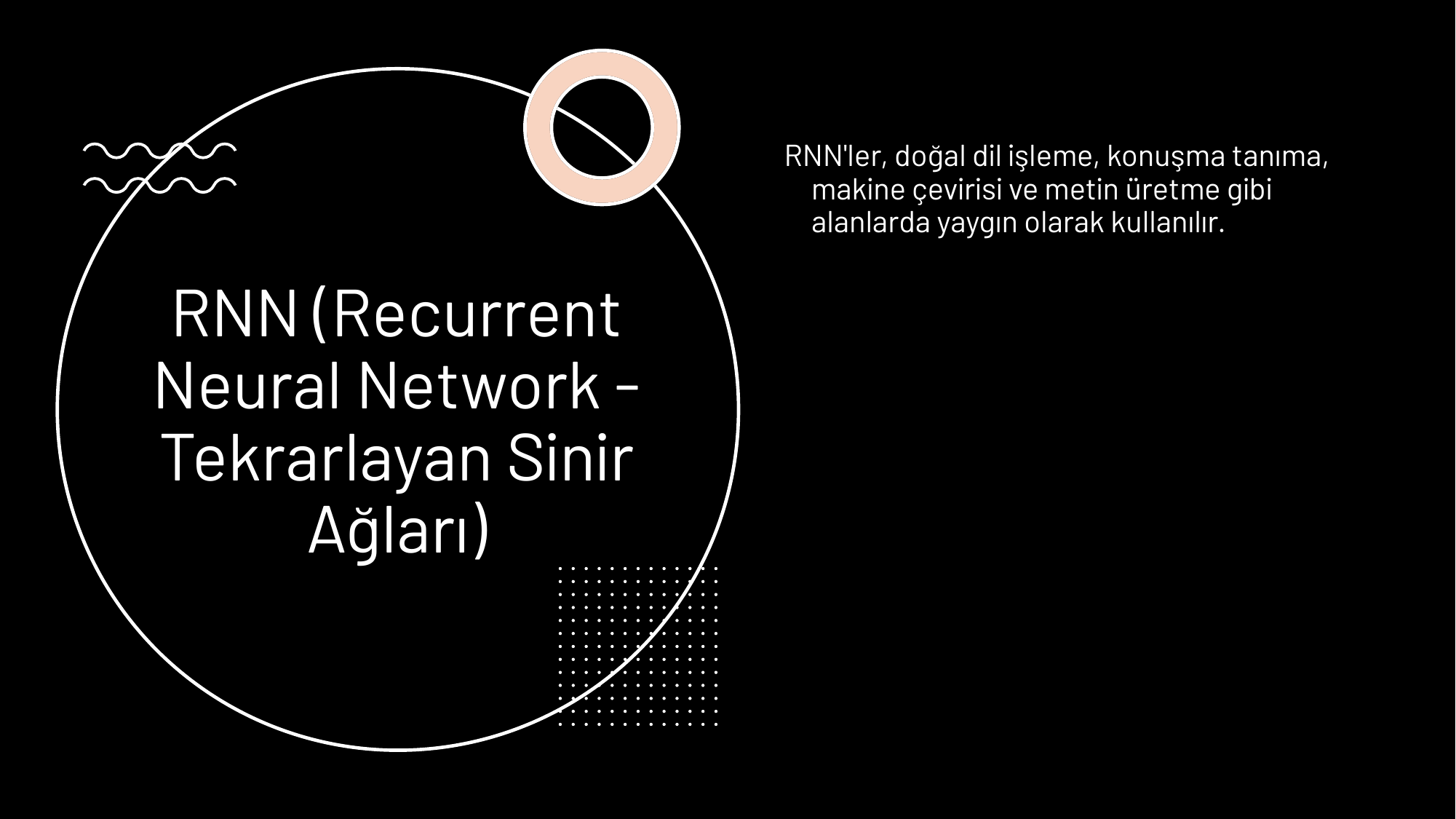

RNN'ler, doğal dil işleme, konuşma tanıma, makine çevirisi ve metin üretme gibi alanlarda yaygın olarak kullanılır.

# RNN (Recurrent Neural Network - Tekrarlayan Sinir Ağları)